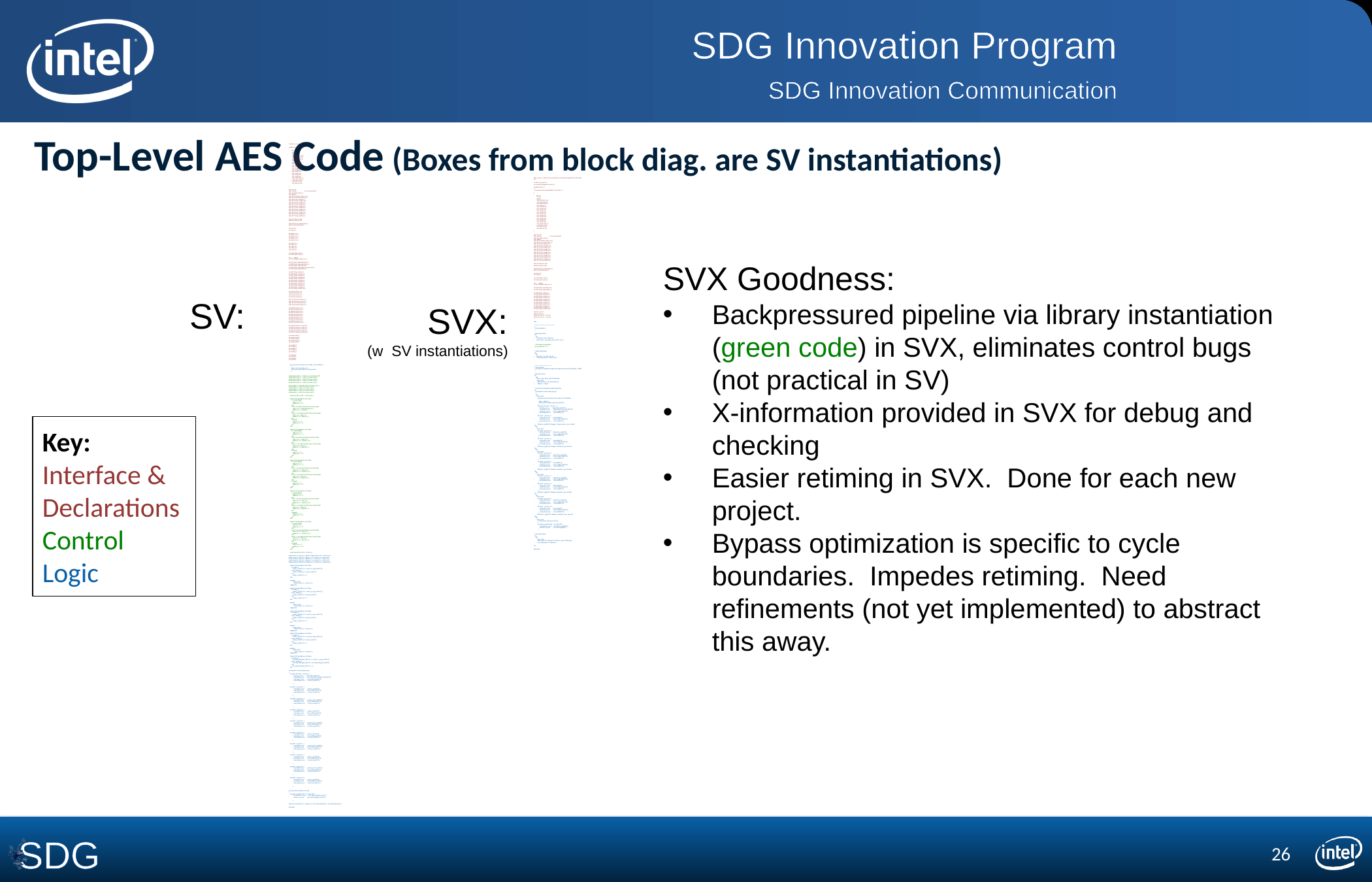

# Top-Level AES Code (Boxes from block diag. are SV instantiations)
`include "soc_clocks.sv"

module aes_dec_10
(
        aes_clk
        , reset_b
        , bypass
        , bypass_data_in_wxs
        , aes_input_data_wxs
        , input_data_valid_ws
        , key_initial_wxs
        , key_round10_wxs
        , key_round1_wxs
        , key_round2_wxs
        , key_round3_wxs
        , key_round4_wxs
        , key_round5_wxs
        , key_round6_wxs
        , key_round7_wxs
        , key_round8_wxs
        , key_round9_wxs
        , aes_output_data_rxs
        , output_data_valid_rs
        , aes_data_in_stall
        , aes_data_out_stall

);

input  aes_clk ;
input  reset_b ;                        // Low asserted Reset
input  input_data_valid_ws ;
input  bypass ;
input  [127:0]  bypass_data_in_wxs ;
input  [127:0]  aes_input_data_wxs ;
input  [127:0]  key_initial_wxs ;
input  [127:0]  key_round10_wxs ;
input  [127:0]  key_round1_wxs ;
input  [127:0]  key_round2_wxs ;
input  [127:0]  key_round3_wxs ;
input  [127:0]  key_round4_wxs ;
input  [127:0]  key_round5_wxs ;
input  [127:0]  key_round6_wxs ;
input  [127:0]  key_round7_wxs ;
input  [127:0]  key_round8_wxs ;
input  [127:0]  key_round9_wxs ;

input  aes_data_out_stall ;
output aes_data_in_stall ;

output [127:0]  aes_output_data_rxs ;
output  output_data_valid_rs ;

wire aes_clk ;
wire reset_b ;

reg  bypass_1_rs ;
reg  bypass_2_rs ;
reg  bypass_3_rs ;
reg  bypass_4_rs ;
reg  bypass_5_rs ;

reg  valid_1_rs ;
reg  valid_2_rs ;
reg  valid_3_rs ;
reg  valid_4_rs ;
reg  valid_5_rs ;

wire output_data_valid_rs ;
wire input_data_valid_ws ;

wire         bypass ;
wire [127:0] bypass_data_in_wxs ;

reg  [127:0] aes_output_data_gf4_rxs ;
wire [127:0] aes_output_data_gf8_rxs ;
wire [127:0] aes_input_data_wxs ;
wire [127:0] aes_input_data_wxs_byte_reverse ;
wire [127:0] aes_output_data_rxs ;

wire [127:0] key_initial_wxs ;
wire [127:0] key_round1_wxs ;
wire [127:0] key_round2_wxs ;
wire [127:0] key_round3_wxs ;
wire [127:0] key_round4_wxs ;
wire [127:0] key_round5_wxs ;
wire [127:0] key_round6_wxs ;
wire [127:0] key_round7_wxs ;
wire [127:0] key_round8_wxs ;
wire [127:0] key_round9_wxs ;
wire [127:0] key_round10_wxs ;

reg  [127:0] round_2_rxs ;
reg  [127:0] round_4_rxs ;
reg  [127:0] round_6_rxs ;
reg  [127:0] round_8_rxs ;

logic  [127:0] round_2_trans_rxs ;
logic  [127:0] round_4_trans_rxs ;
logic  [127:0] round_6_trans_rxs ;
logic  [127:0] round_8_trans_rxs ;

wire [127:0] round_1_wxs ;
wire [127:0] round_2_wxs ;
wire [127:0] round_3_wxs ;
wire [127:0] round_4_wxs ;
wire [127:0] round_5_wxs ;
wire [127:0] round_6_wxs ;
wire [127:0] round_7_wxs ;
wire [127:0] round_8_wxs ;
wire [127:0] round_9_wxs ;
wire [127:0] round_10_wxs ;

wire [127:0] round_2_or_byp_wxs ;
wire [127:0] round_4_or_byp_wxs ;
wire [127:0] round_6_or_byp_wxs ;
wire [127:0] round_8_or_byp_wxs ;
wire [127:0] round_10_or_byp_wxs ;

wire space_avail_5 ;
wire space_avail_4 ;
wire space_avail_3 ;
wire space_avail_2 ;
wire space_avail_1 ;

wire enable_0 ;
wire enable_1 ;
wire enable_2 ;
wire enable_3 ;
wire enable_4 ;

wire clkand1 ;
wire clkand2 ;
wire clkand3 ;
wire clkand4 ;

   aes_byte_reverse aes_byte_reverse_data_out  //fix endianess
      (
       .data_in  (aes_input_data_wxs),
       .data_out (aes_input_data_wxs_byte_reverse)
       );

assign space_avail_5 = ~valid_5_rs | ~aes_data_out_stall;
assign space_avail_4 = ~valid_4_rs | space_avail_5;
assign space_avail_3 = ~valid_3_rs | space_avail_4;
assign space_avail_2 = ~valid_2_rs | space_avail_3;
assign space_avail_1 = ~valid_1_rs | space_avail_2;

assign enable_0 = input_data_valid_ws & space_avail_1;
assign enable_1 = valid_1_rs & space_avail_2;
assign enable_2 = valid_2_rs & space_avail_3;
assign enable_3 = valid_3_rs & space_avail_4;
assign enable_4 = valid_4_rs & space_avail_5;

    assign aes_data_in_stall = ~space_avail_1 ;

    always_ff @ ( posedge aes_clk ) begin
        if (~reset_b) begin
            valid_1_rs <= '0;
            bypass_1_rs <= '0;
        end
        else if (~aes_data_out_stall | space_avail_1) begin
            valid_1_rs <= ( input_data_valid_ws );
            bypass_1_rs <= ( bypass );
        end
        else if (~(~aes_data_out_stall | space_avail_1)) begin
            valid_1_rs <= valid_1_rs ;
            bypass_1_rs <= bypass_1_rs ;
        end
        else begin
            valid_1_rs <= 'X;
            bypass_1_rs <= 'X;
        end
    end

    always_ff @ ( posedge aes_clk ) begin
        if (~reset_b) begin
            valid_2_rs <= '0;
            bypass_2_rs <= '0;
        end
        else if (~aes_data_out_stall | space_avail_2) begin
            valid_2_rs <= ( valid_1_rs );
            bypass_2_rs <= ( bypass_1_rs );
        end
        else if (~(~aes_data_out_stall | space_avail_2)) begin
            valid_2_rs <= valid_2_rs ;
            bypass_2_rs <= bypass_2_rs ;
        end
        else begin
            valid_2_rs <= 'X;
            bypass_2_rs <= 'X;
        end
    end

    always_ff @ ( posedge aes_clk ) begin
        if (~reset_b) begin
            valid_3_rs <= '0;
            bypass_3_rs <= '0;
        end
        else if (~aes_data_out_stall | space_avail_3) begin
            valid_3_rs <= ( valid_2_rs );
            bypass_3_rs <= ( bypass_2_rs );
        end
        else if (~(~aes_data_out_stall | space_avail_3)) begin
            valid_3_rs <= valid_3_rs ;
            bypass_3_rs <= bypass_3_rs ;
        end
        else begin
            valid_3_rs <= 'X;
            bypass_3_rs <= 'X;
        end
    end

    always_ff @ ( posedge aes_clk ) begin
        if (~reset_b) begin
            valid_4_rs <= '0;
            bypass_4_rs <= '0;
        end
        else if (~aes_data_out_stall | space_avail_4) begin
            valid_4_rs <= ( valid_3_rs );
            bypass_4_rs <= ( bypass_3_rs );
        end
        else if (~(~aes_data_out_stall | space_avail_4)) begin
            valid_4_rs <= valid_4_rs ;
            bypass_4_rs <= bypass_4_rs ;
        end
        else begin
            valid_4_rs <= 'X;
            bypass_4_rs <= 'X;
        end
    end

    always_ff @ ( posedge aes_clk ) begin
        if (~reset_b) begin
            valid_5_rs <= '0;
            bypass_5_rs <= '0;
        end
        else if (~aes_data_out_stall | space_avail_5) begin
            valid_5_rs <= ( valid_4_rs );
            bypass_5_rs <= ( bypass_4_rs );
        end
        else if (~(~aes_data_out_stall | space_avail_5)) begin
            valid_5_rs <= valid_5_rs ;
            bypass_5_rs <= bypass_5_rs ;
        end
        else begin
            valid_5_rs <= 'X;
            bypass_5_rs <= 'X;
        end
    end

    assign output_data_valid_rs = valid_5_rs;

assign round_2_or_byp_wxs = bypass ? bypass_data_in_wxs : round_2_wxs ;
assign round_4_or_byp_wxs = bypass_1_rs ? round_2_rxs : round_4_wxs ;
assign round_6_or_byp_wxs = bypass_2_rs ? round_4_rxs : round_6_wxs ;
assign round_8_or_byp_wxs = bypass_3_rs ? round_6_rxs : round_8_wxs ;
assign round_10_or_byp_wxs = bypass_4_rs ? round_8_rxs : round_10_wxs ;

    always_ff @ ( posedge aes_clk ) begin
        if ( enable_0 )
             round_2_rxs[127:0] <= ( round_2_or_byp_wxs[127:0] );
        else if ( !enable_0 )
             round_2_rxs[127:0] <= round_2_rxs[127:0] ;
        else
             round_2_rxs[127:0] <= 'X;
    end

    generate
            always_comb
                round_2_trans_rxs = round_2_rxs;
    endgenerate

    always_ff @ ( posedge aes_clk ) begin
        if ( enable_1 )
             round_4_rxs[127:0] <= ( round_4_or_byp_wxs[127:0] );
        else if ( !enable_1 )
             round_4_rxs[127:0] <= round_4_rxs[127:0] ;
        else
             round_4_rxs[127:0] <= 'X;
    end

    generate
             always_comb
                round_4_trans_rxs = round_4_rxs
    endgenerate

    always_ff @ ( posedge aes_clk ) begin
        if ( enable_2 )
             round_6_rxs[127:0] <= ( round_6_or_byp_wxs[127:0] );
        else if ( !enable_2 )
             round_6_rxs[127:0] <= round_6_rxs[127:0] ;
        else
             round_6_rxs[127:0] <= 'X;
    end

    generate
            always_comb
                round_6_trans_rxs = round_6_rxs;
    endgenerate

    always_ff @ ( posedge aes_clk ) begin
        if ( enable_3 )
             round_8_rxs[127:0] <= ( round_8_or_byp_wxs[127:0] );
        else if ( !enable_3 )
             round_8_rxs[127:0] <= round_8_rxs[127:0] ;
        else
             round_8_rxs[127:0] <= 'X;
    end

    generate
            always_comb
                round_8_trans_rxs = round_8_rxs;
    endgenerate

    always_ff @ ( posedge aes_clk ) begin
        if ( enable_4 )
            aes_output_data_gf4_rxs[127:0] <= ( round_10_or_byp_wxs[127:0] );
        else if ( !enable_4 )
            aes_output_data_gf4_rxs[127:0] <= aes_output_data_gf4_rxs[127:0] ;
        else
            aes_output_data_gf4_rxs[127:0] <= 'X;
    end

// Instantiate 10 rounds of decrypt logic
//
    aes_dec2_firstround   i_aes_dec_1  (
              .first_key_in_wxs          ( key_initial_wxs[127:0] )
            , .round_data_in_wxs         ( aes_input_data_wxs_byte_reverse[127:0] )
            , .round_key_in_wxs          ( key_round1_wxs[127:0] )
            , .round_data_out_wxs        ( round_1_wxs[127:0] )

            );

    aes_dec2   i_aes_dec_2  (
              .round_data_in_wxs         ( round_1_wxs[127:0] )
            , .round_key_in_wxs          ( key_round2_wxs[127:0] )
            , .round_data_out_wxs        ( round_2_wxs[127:0] )

            );

    aes_dec2   i_aes_dec_3  (
              .round_data_in_wxs         ( round_2_trans_rxs[127:0] )
            , .round_key_in_wxs          ( key_round3_wxs[127:0] )
            , .round_data_out_wxs        ( round_3_wxs[127:0] )

            );

    aes_dec2   i_aes_dec_4  (
              .round_data_in_wxs         ( round_3_wxs[127:0] )
            , .round_key_in_wxs          ( key_round4_wxs[127:0] )
            , .round_data_out_wxs        ( round_4_wxs[127:0] )

            );

    aes_dec2   i_aes_dec_5  (
              .round_data_in_wxs         ( round_4_trans_rxs[127:0] )
            , .round_key_in_wxs          ( key_round5_wxs[127:0] )
            , .round_data_out_wxs        ( round_5_wxs[127:0] )

            );

    aes_dec2   i_aes_dec_6  (
              .round_data_in_wxs         ( round_5_wxs[127:0] )
            , .round_key_in_wxs          ( key_round6_wxs[127:0] )
            , .round_data_out_wxs        ( round_6_wxs[127:0] )

            );

    aes_dec2   i_aes_dec_7  (
              .round_data_in_wxs         ( round_6_trans_rxs[127:0] )
            , .round_key_in_wxs          ( key_round7_wxs[127:0] )
            , .round_data_out_wxs        ( round_7_wxs[127:0] )

            );

    aes_dec2   i_aes_dec_8  (
              .round_data_in_wxs         ( round_7_wxs[127:0] )
            , .round_key_in_wxs          ( key_round8_wxs[127:0] )
            , .round_data_out_wxs        ( round_8_wxs[127:0] )

            );

    aes_dec2   i_aes_dec_9  (
              .round_data_in_wxs         ( round_8_trans_rxs[127:0] )
            , .round_key_in_wxs          ( key_round9_wxs[127:0] )
            , .round_data_out_wxs        ( round_9_wxs[127:0] )

            );

    aes_dec2   i_aes_dec_10  (
              .round_data_in_wxs         ( round_9_wxs[127:0] )
            , .round_key_in_wxs          ( key_round10_wxs[127:0] )
            , .round_data_out_wxs        ( round_10_wxs[127:0] )

            );

// Convert final result back to GF(2^8)
//
    aes_gf4_inv_transform128   i_inv_xform128  (
              .inv_transform_in_wxs      ( aes_output_data_gf4_rxs[127:0] )
            , .transform_out_wxs         ( aes_output_data_gf8_rxs[127:0] )

            );

assign aes_output_data_rxs = bypass_5_rs ? aes_output_data_gf4_rxs : aes_output_data_gf8_rxs ;

endmodule
\SVX_version 0.1: https://mmdc-wiki.hd.intel.com/wiki/bin/edit.cgi/MMDCArch/SvxMain
\SV

`include "soc_clocks.sv"
m4_include(['m4/pipeflow_lib.vxm4'])

module aes_dec_10
# (
    parameter USE_TRANSPARENT_LATCHES = 0
)
(
        aes_clk
        , reset_b
        , bypass
        , bypass_data_in_wxs
        , aes_input_data_wxs
        , input_data_valid_ws
        , key_initial_wxs
        , key_round10_wxs
        , key_round1_wxs
        , key_round2_wxs
        , key_round3_wxs
        , key_round4_wxs
        , key_round5_wxs
        , key_round6_wxs
        , key_round7_wxs
        , key_round8_wxs
        , key_round9_wxs
        , aes_output_data_rxs
        , output_data_valid_rs
        , aes_data_in_stall
        , aes_data_out_stall

);

input  aes_clk ;
input  reset_b ;                        // Low asserted Reset
input  input_data_valid_ws ;
input  bypass ;
input  [127:0]  bypass_data_in_wxs ;
input  [127:0]  aes_input_data_wxs ;
input  [127:0]  key_initial_wxs ;
input  [127:0]  key_round10_wxs ;
input  [127:0]  key_round1_wxs ;
input  [127:0]  key_round2_wxs ;
input  [127:0]  key_round3_wxs ;
input  [127:0]  key_round4_wxs ;
input  [127:0]  key_round5_wxs ;
input  [127:0]  key_round6_wxs ;
input  [127:0]  key_round7_wxs ;
input  [127:0]  key_round8_wxs ;
input  [127:0]  key_round9_wxs ;

input  aes_data_out_stall ;
output aes_data_in_stall ;

output [127:0]  aes_output_data_rxs ;
output  output_data_valid_rs ;

wire aes_clk ;
wire reset_b ;

wire output_data_valid_rs ;
wire input_data_valid_ws ;

wire         bypass ;
wire [127:0] bypass_data_in_wxs ;

wire [127:0] aes_input_data_wxs ;
wire [127:0] aes_output_data_rxs ;

wire [127:0] key_initial_wxs ;
wire [127:0] key_round1_wxs ;
wire [127:0] key_round2_wxs ;
wire [127:0] key_round3_wxs ;
wire [127:0] key_round4_wxs ;
wire [127:0] key_round5_wxs ;
wire [127:0] key_round6_wxs ;
wire [127:0] key_round7_wxs ;
wire [127:0] key_round8_wxs ;
wire [127:0] key_round9_wxs ;
wire [127:0] key_round10_wxs ;

node Clk_clk_UH;
node Clk_clk_UL;
assign Clk_clk_UH = aes_clk;
assign Clk_clk_UL = ~aes_clk;

\SVX

   // =======================
   //
   // m4_bp_pipeline(...)
   //

   // Input stage hookup
   |A1
      @1
!        *aes_data_in_stall = $blocked;
!        $trans_avail = *input_data_valid_ws && *reset_b;

   // The backpressured pipeline.
   m4_bp_pipeline(A, 1, 6)

   // Output stage hookup
   |A6
      @1
!        $blocked = *aes_data_out_stall;
!        *output_data_valid_rs = $trans_avail;

   // ====================
   // The transaction
   // Ten stages of computation are done two-stages per cycle in each of |A1@1 -> |A5@1.
   //

   // SV inputs hookup
   |A1
      @1
         $trans_valid = $trans_avail && ! $blocked;
         ?trans_valid
!           $data_in[127:0] = *aes_input_data_wxs;
!           $bypass  = *bypass;

   // Transaction, distributed throughout the pipeflow.
   |A1
      // Instantiate 10 rounds of decrypt logic
      //
      @1
         ?trans_valid
            aes_byte_reverse aes_byte_reverse_data_out  //fix endianess
               (
               .data_in  ($data_in),
               .data_out ($=aes_data_in_byte_reverse[127:0])
               );
            aes_dec2_firstround   i_aes_dec_1  (
!                .first_key_in_wxs          ( *key_initial_wxs[127:0] )
               , .round_data_in_wxs         ( $aes_data_in_byte_reverse[127:0] )
!              , .round_key_in_wxs          ( *key_round1_wxs[127:0] )
               , .round_data_out_wxs        ( $=round1[127:0] )
               );
            aes_dec2   i_aes_dec_2  (
                 .round_data_in_wxs         ( $round1[127:0] )
!              , .round_key_in_wxs          ( *key_round2_wxs[127:0] )
               , .round_data_out_wxs        ( $=round2[127:0] )
               );
!           $round2_or_byp[127:0] = $bypass ? *bypass_data_in_wxs : $round2;
   |A2
      @1
         ?trans_valid
            aes_dec2   i_aes_dec_3  (
                 .round_data_in_wxs         ( $round2_or_byp[127:0] )
!              , .round_key_in_wxs          ( *key_round3_wxs[127:0] )
               , .round_data_out_wxs        ( $=round3[127:0] )
               );
            aes_dec2   i_aes_dec_4  (
                 .round_data_in_wxs         ( $round3[127:0] )
!              , .round_key_in_wxs          ( *key_round4_wxs[127:0] )
               , .round_data_out_wxs        ( $=round4[127:0] )
               );
!           $round4_or_byp[127:0] = $bypass ? $round2_or_byp : $round4;
   |A3
      @1
         ?trans_valid
            aes_dec2   i_aes_dec_5  (
                 .round_data_in_wxs         ( $round4_or_byp[127:0] )
!              , .round_key_in_wxs          ( *key_round5_wxs[127:0] )
               , .round_data_out_wxs        ( $=round5[127:0] )
               );
            aes_dec2   i_aes_dec_6  (
                 .round_data_in_wxs         ( $round5[127:0] )
!              , .round_key_in_wxs          ( *key_round6_wxs[127:0] )
               , .round_data_out_wxs        ( $=round6[127:0] )
               );
!           $round6_or_byp[127:0] = $bypass ? $round4_or_byp : $round6;
   |A4
      @1
         ?trans_valid
            aes_dec2   i_aes_dec_7  (
                 .round_data_in_wxs         ( $round6_or_byp[127:0] )
!              , .round_key_in_wxs          ( *key_round7_wxs[127:0] )
               , .round_data_out_wxs        ( $=round7[127:0] )
               );
            aes_dec2   i_aes_dec_8  (
                 .round_data_in_wxs         ( $round7[127:0] )
!              , .round_key_in_wxs          ( *key_round8_wxs[127:0] )
               , .round_data_out_wxs        ( $=round8[127:0] )
               );
!           $round8_or_byp[127:0] = $bypass ? $round6_or_byp : $round8;
   |A5
      @1
         ?trans_valid
            aes_dec2   i_aes_dec_9  (
                 .round_data_in_wxs         ( $round8_or_byp[127:0] )
!              , .round_key_in_wxs          ( *key_round9_wxs[127:0] )
               , .round_data_out_wxs        ( $=round9[127:0] )
               );
            aes_dec2   i_aes_dec_10  (
                 .round_data_in_wxs         ( $round9[127:0] )
!              , .round_key_in_wxs          ( *key_round10_wxs[127:0] )
               , .round_data_out_wxs        ( $=round10[127:0] )
               );
!           $round10_or_byp[127:0] = $bypass ? $round8_or_byp : $round10;
   |A6
      @1
         ?trans_valid
            // Convert final result back to GF(2^8)
            //
            aes_gf4_inv_transform128   i_inv_xform128  (
                 .inv_transform_in_wxs      ( $round10_or_byp[127:0] )
               , .transform_out_wxs         ( $=round10_gf8[127:0] )
               );

   // SV outputs hookup
   |A6
      @1
         ?trans_valid
            $data_out[127:0] = $bypass ? $round10_or_byp : $round10_gf8;
!           *aes_output_data_rxs = $data_out;

\SV

endmodule

SVX Goodness:
Backpressured pipeline via library instantiation (green code) in SVX, eliminates control bugs (not practical in SV)
X-information provided in SVX for debug and checking
Easier retiming in SVX.  Done for each new project.
Bypass optimization is specific to cycle boundaries.  Impedes retiming.  Need refinements (not yet implemented) to abstract this away.
SV:
SVX:
(w  SV instantiations)
Key:
Interface & Declarations
Control
Logic